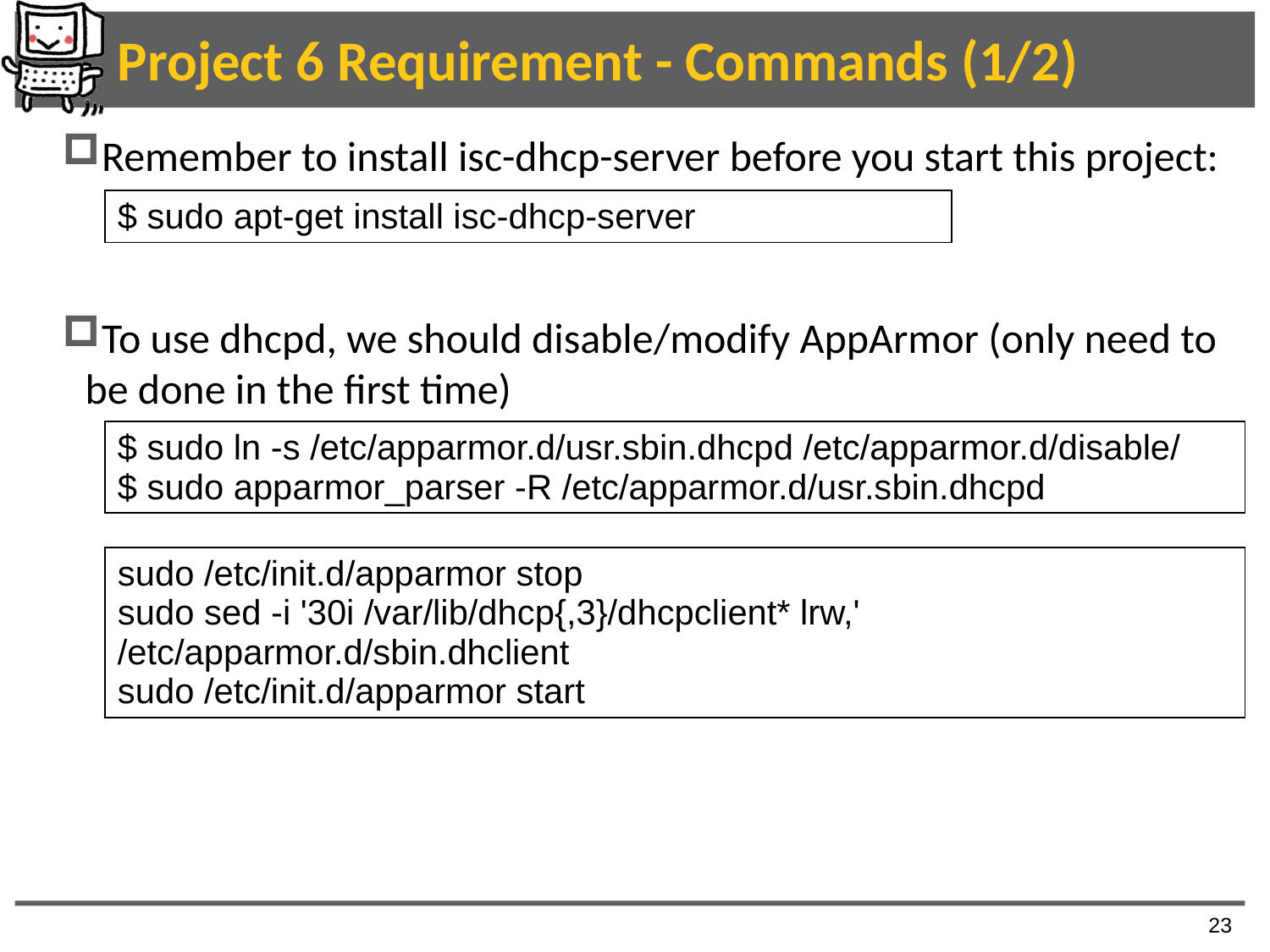

# Project 6 Requirement - Commands (1/2)
Remember to install isc-dhcp-server before you start this project:

To use dhcpd, we should disable/modify AppArmor (only need to be done in the first time)

| $ sudo apt-get install isc-dhcp-server |
| --- |
| $ sudo ln -s /etc/apparmor.d/usr.sbin.dhcpd /etc/apparmor.d/disable/ $ sudo apparmor\_parser -R /etc/apparmor.d/usr.sbin.dhcpd |
| --- |
| sudo /etc/init.d/apparmor stop sudo sed -i '30i /var/lib/dhcp{,3}/dhcpclient\* lrw,' /etc/apparmor.d/sbin.dhclient sudo /etc/init.d/apparmor start |
| --- |
23